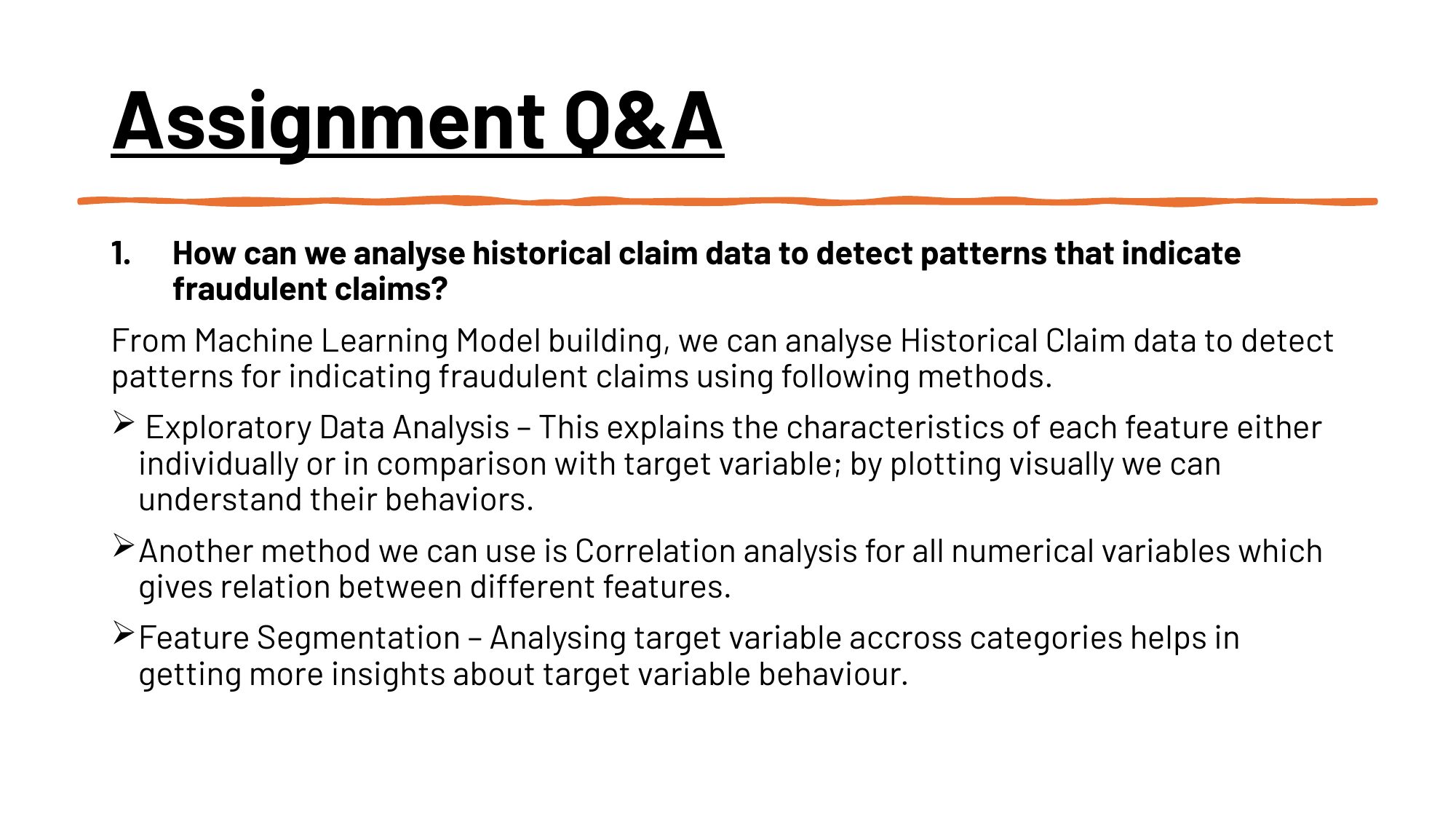

# Assignment Q&A

How can we analyse historical claim data to detect patterns that indicate fraudulent claims?
From Machine Learning Model building, we can analyse Historical Claim data to detect patterns for indicating fraudulent claims using following methods.
 Exploratory Data Analysis – This explains the characteristics of each feature either individually or in comparison with target variable; by plotting visually we can understand their behaviors.
Another method we can use is Correlation analysis for all numerical variables which gives relation between different features.
Feature Segmentation – Analysing target variable accross categories helps in getting more insights about target variable behaviour.